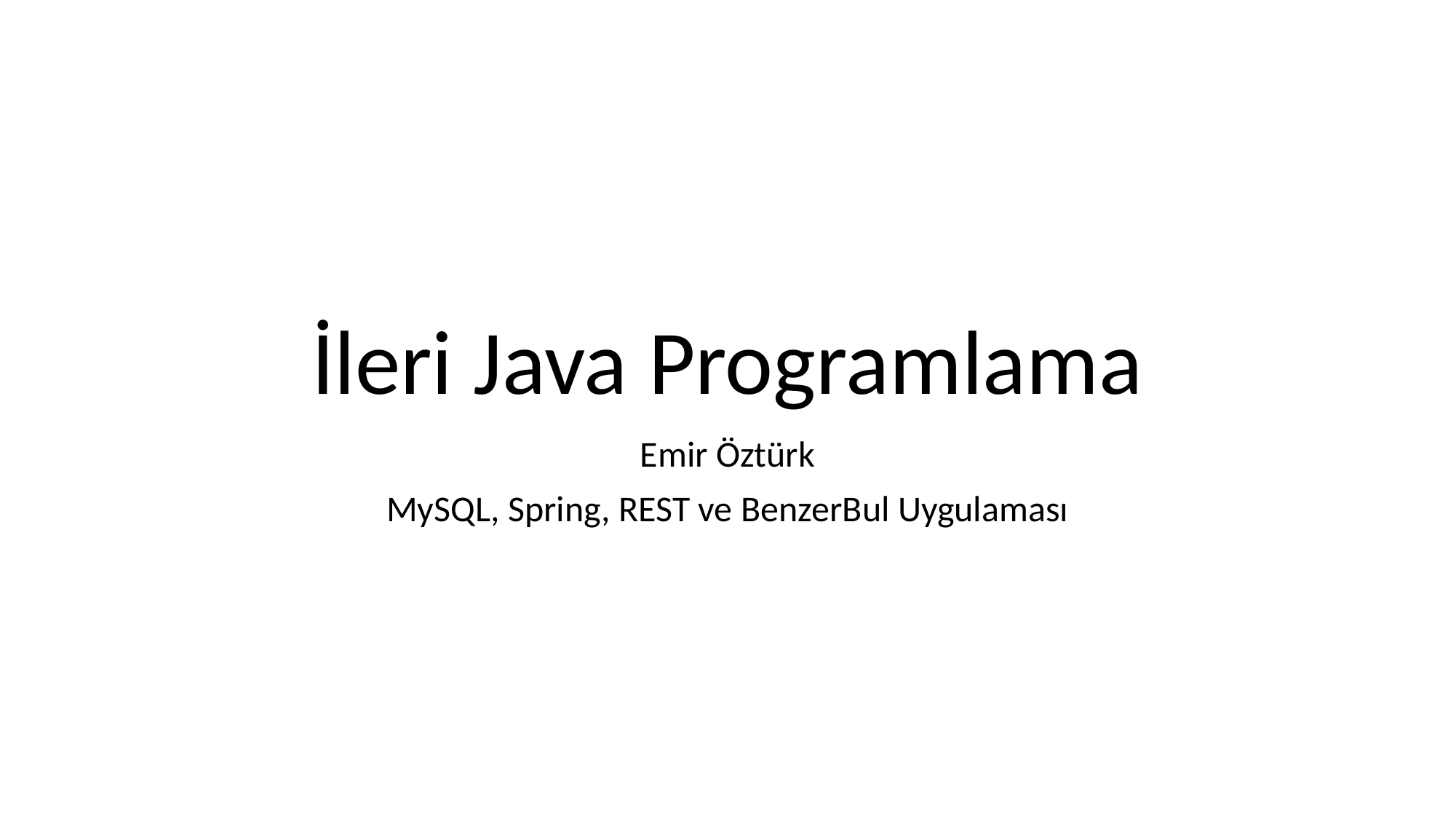

# İleri Java Programlama
Emir Öztürk
MySQL, Spring, REST ve BenzerBul Uygulaması